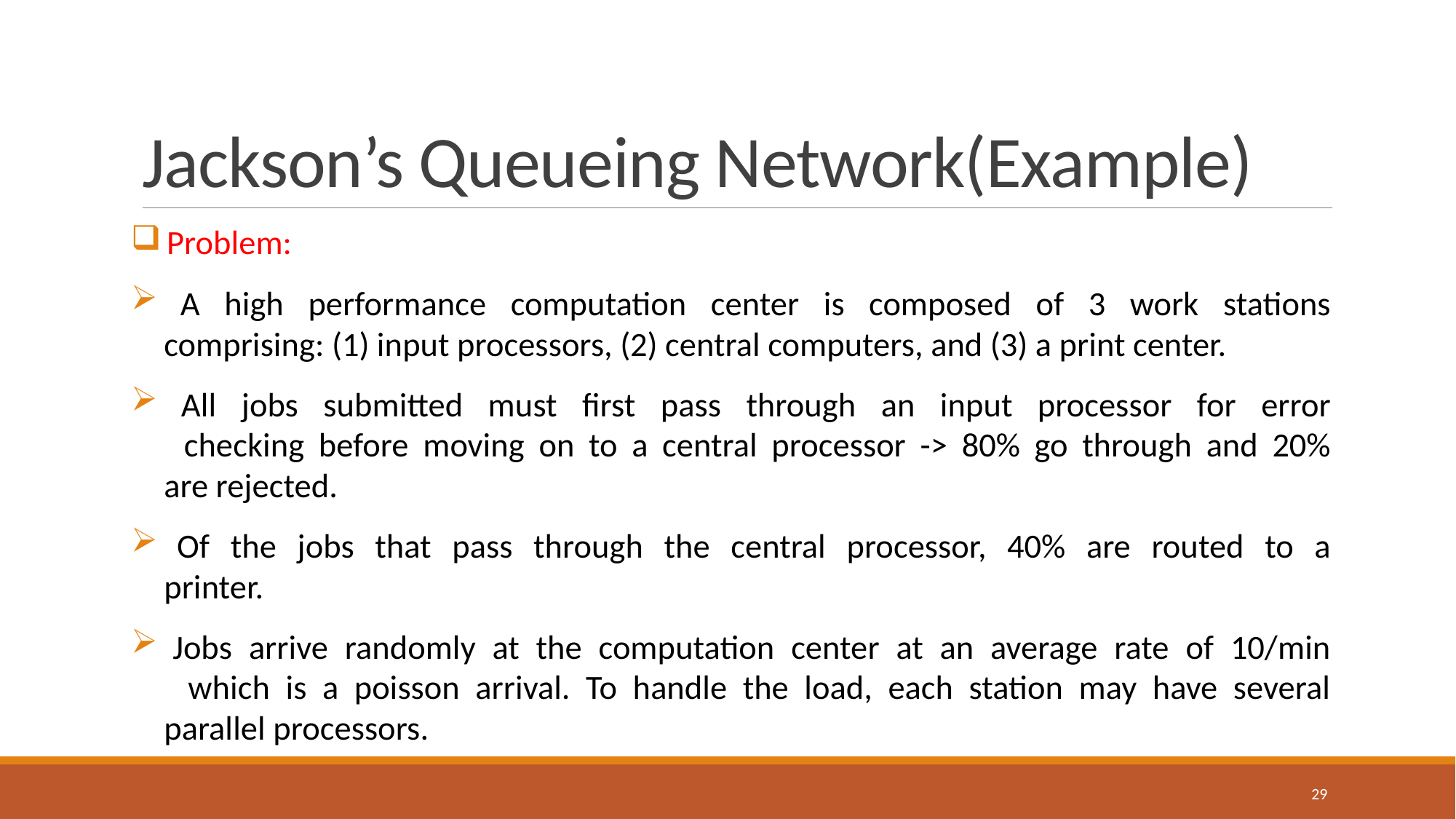

# Jackson’s Queueing Network(Example)
 Problem:
 A high performance computation center is composed of 3 work stations
   comprising: (1) input processors, (2) central computers, and (3) a print center.
 All jobs submitted must first pass through an input processor for error
   checking before moving on to a central processor -> 80% go through and 20%
   are rejected.
 Of the jobs that pass through the central processor, 40% are routed to a
   printer.
 Jobs arrive randomly at the computation center at an average rate of 10/min
   which is a poisson arrival. To handle the load, each station may have several
   parallel processors.

29